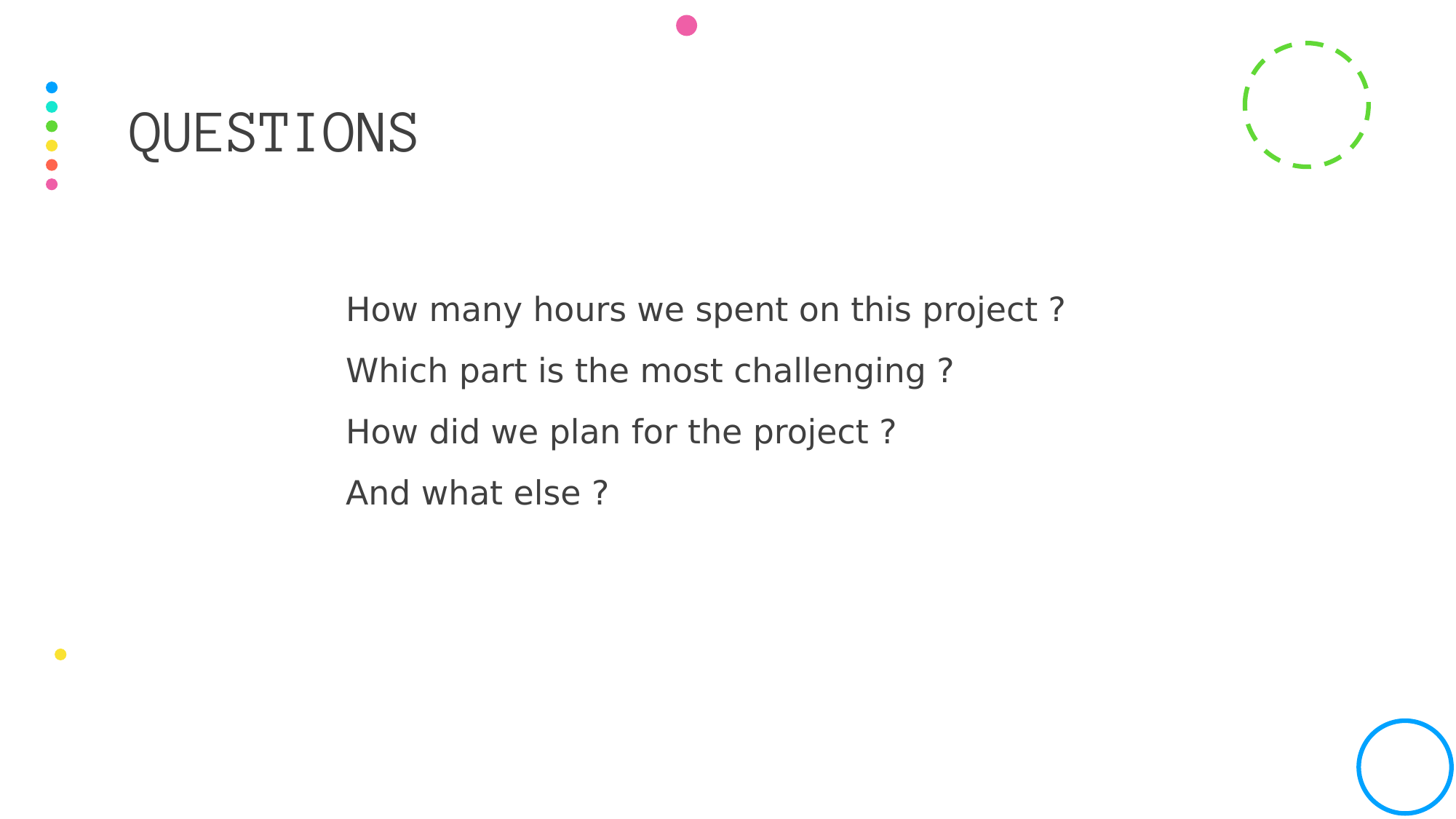

# QUESTIONS
How many hours we spent on this project ?
Which part is the most challenging ?
How did we plan for the project ?
And what else ?